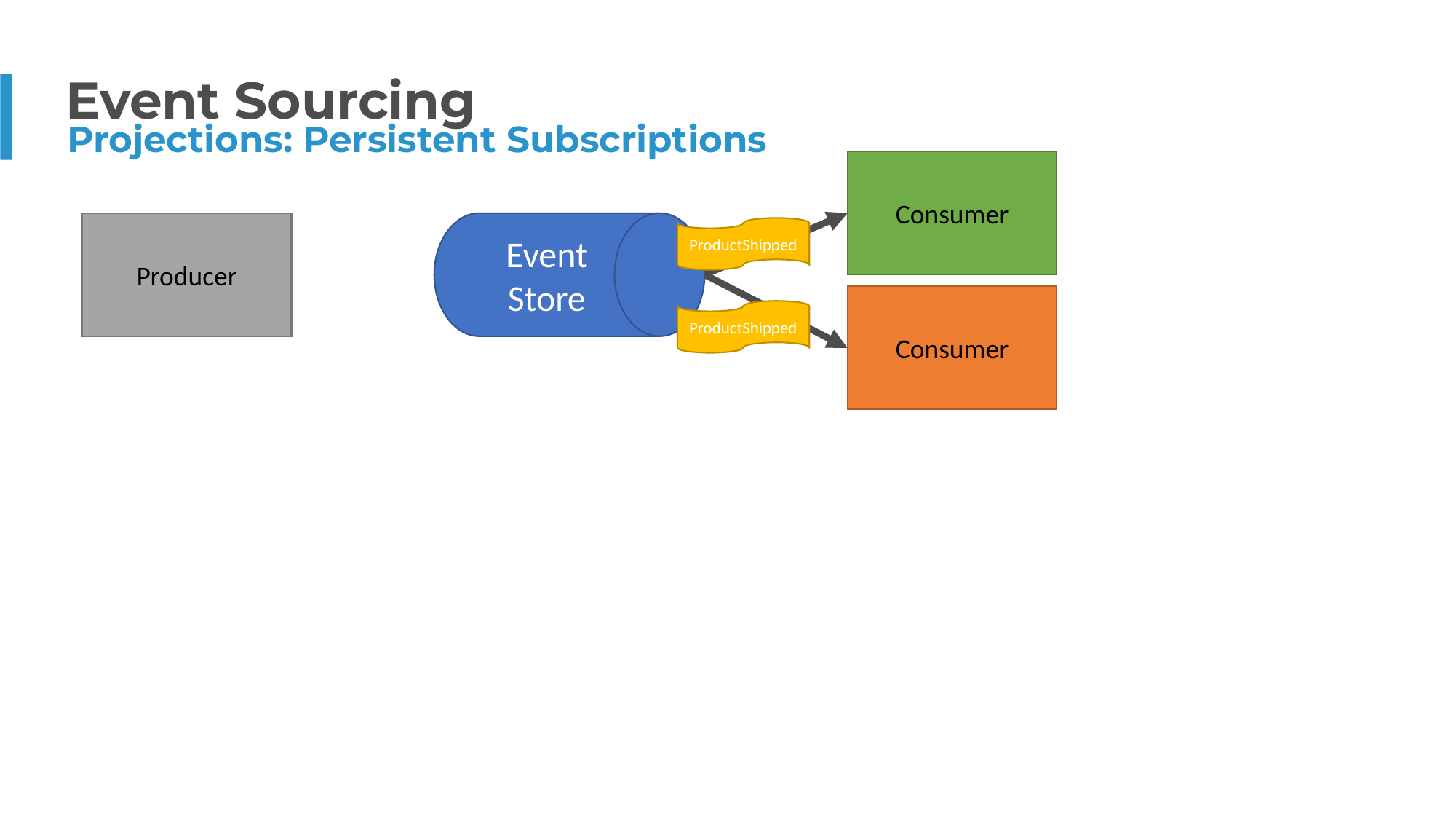

Event Sourcing

Projections: Persistent Subscriptions
Consumer
Producer
Event Store
ProductShipped
Consumer
ProductShipped